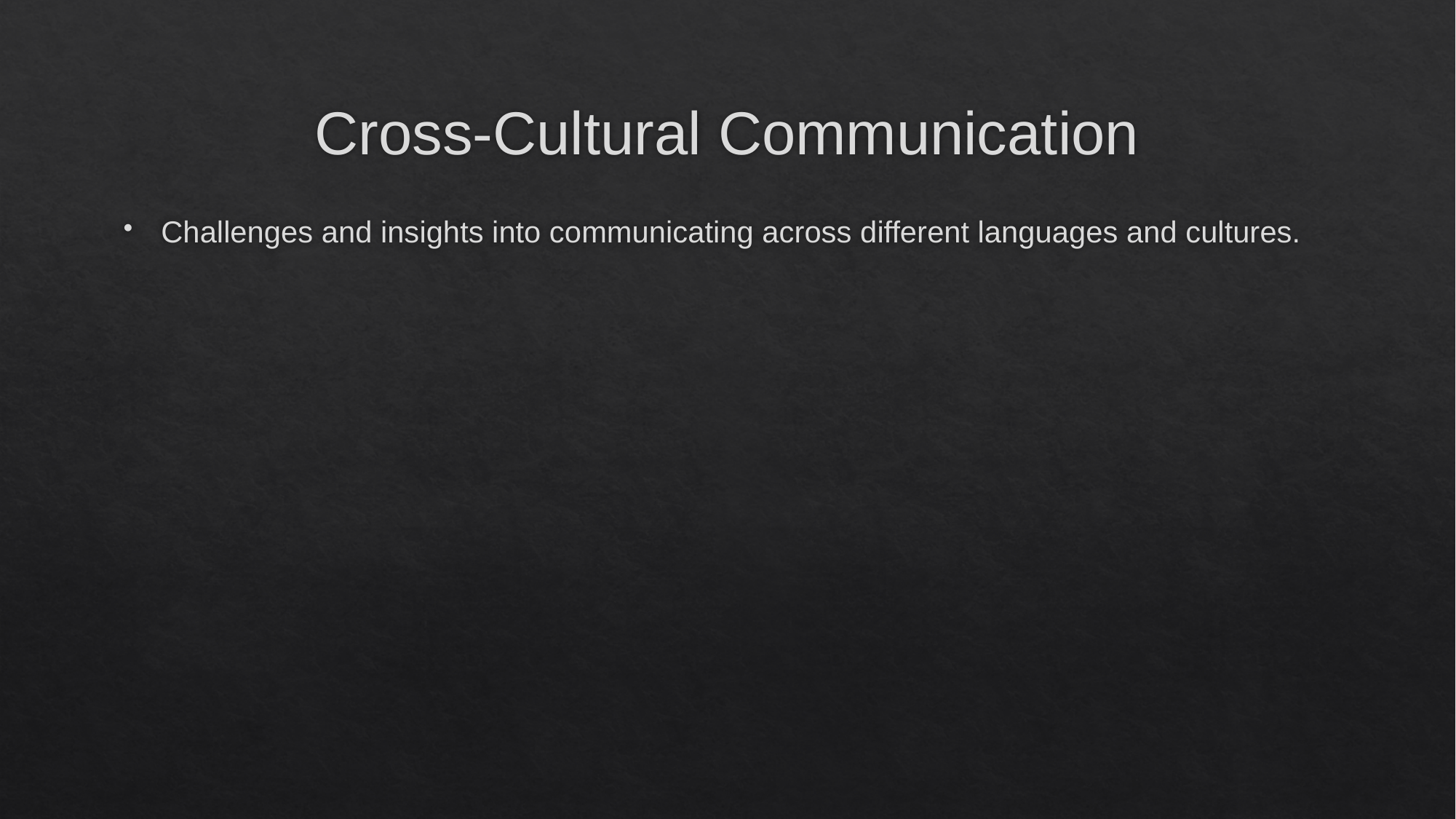

# Cross-Cultural Communication
Challenges and insights into communicating across different languages and cultures.